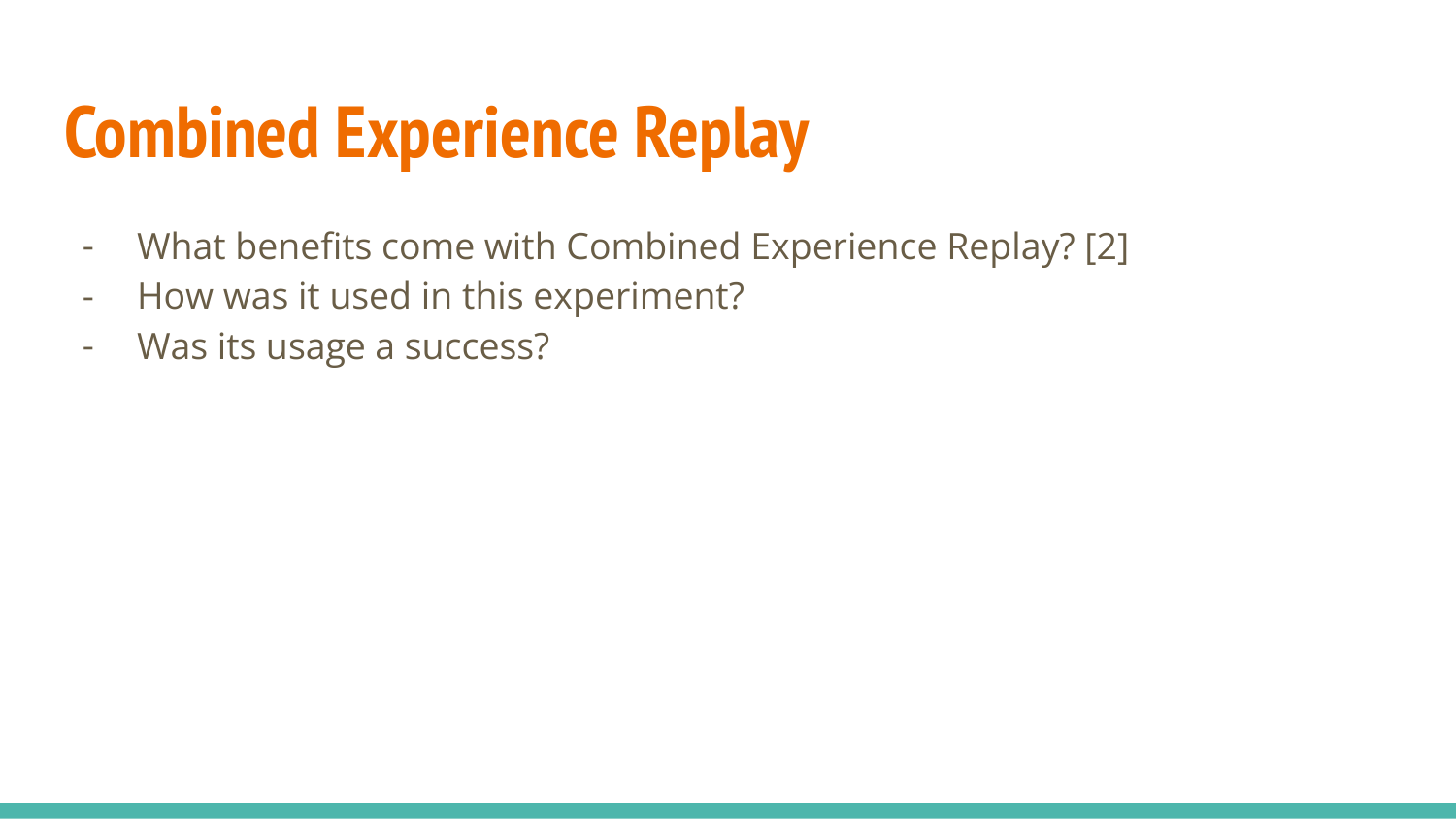

# Combined Experience Replay
What benefits come with Combined Experience Replay? [2]
How was it used in this experiment?
Was its usage a success?